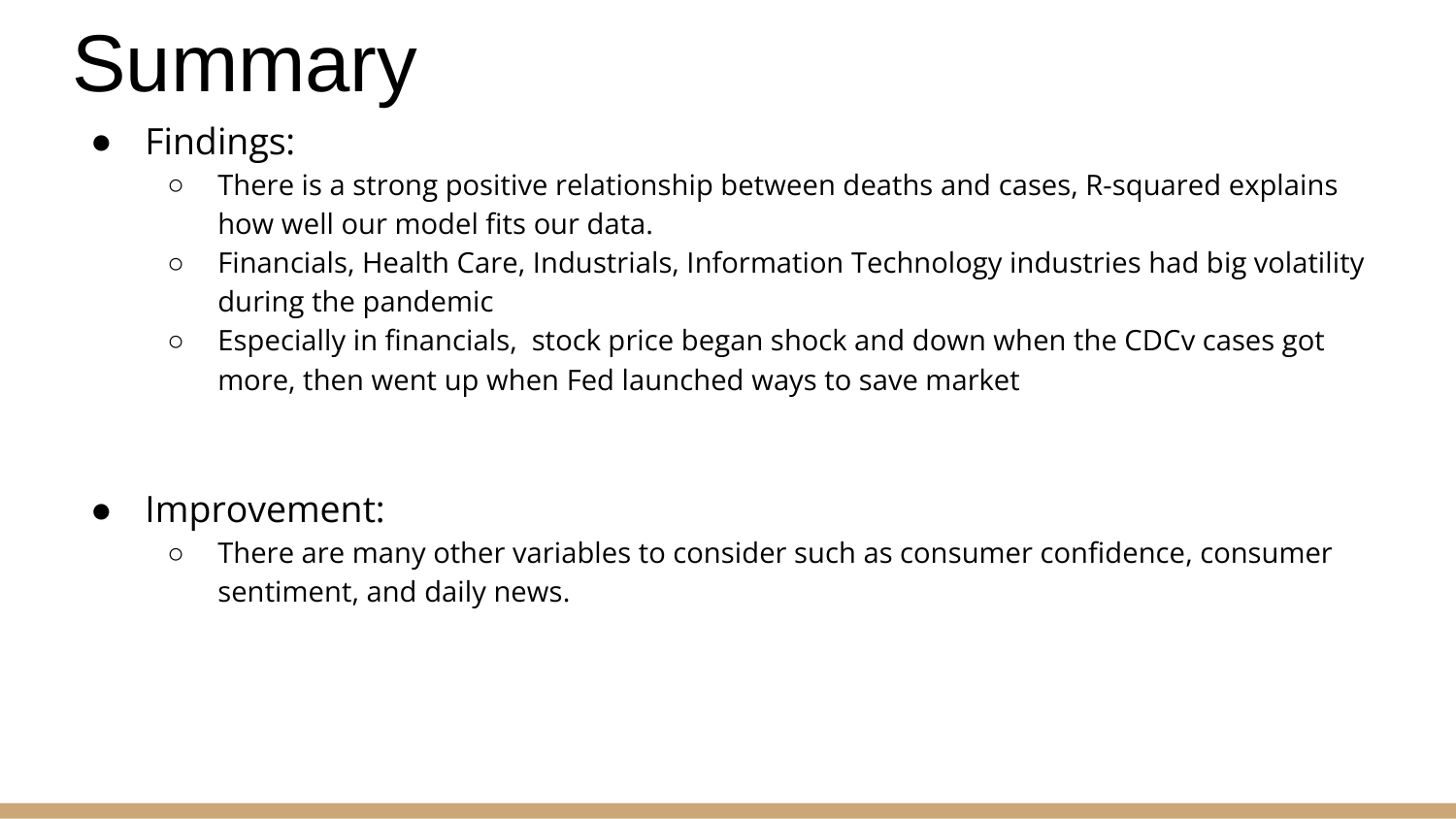

# Summary
Findings:
There is a strong positive relationship between deaths and cases, R-squared explains how well our model fits our data.
Financials, Health Care, Industrials, Information Technology industries had big volatility during the pandemic
Especially in financials,  stock price began shock and down when the CDCv cases got more, then went up when Fed launched ways to save market

Improvement:
There are many other variables to consider such as consumer confidence, consumer sentiment, and daily news.